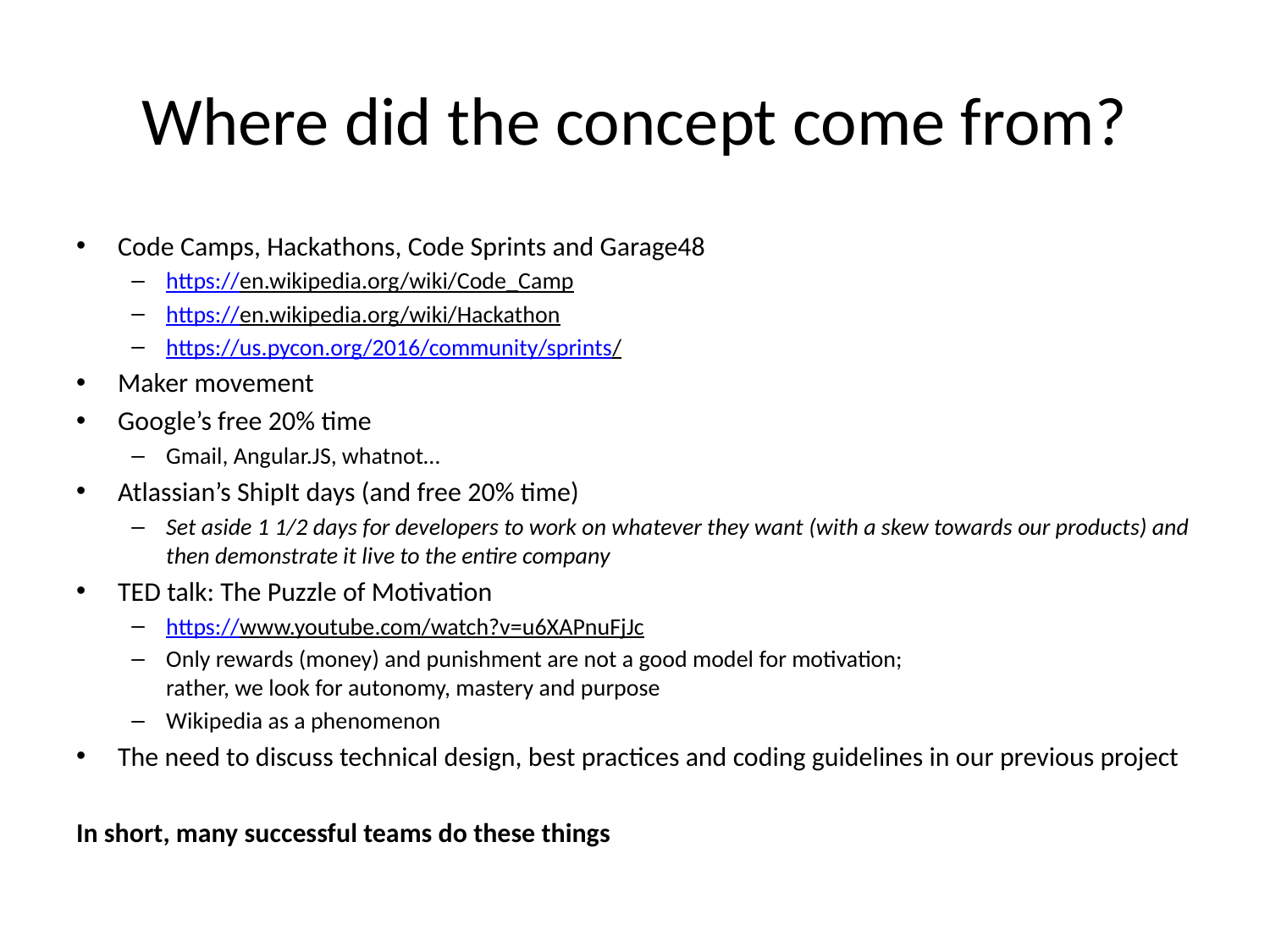

# Where did the concept come from?
Code Camps, Hackathons, Code Sprints and Garage48
https://en.wikipedia.org/wiki/Code_Camp
https://en.wikipedia.org/wiki/Hackathon
https://us.pycon.org/2016/community/sprints/
Maker movement
Google’s free 20% time
Gmail, Angular.JS, whatnot…
Atlassian’s ShipIt days (and free 20% time)
Set aside 1 1/2 days for developers to work on whatever they want (with a skew towards our products) and then demonstrate it live to the entire company
TED talk: The Puzzle of Motivation
https://www.youtube.com/watch?v=u6XAPnuFjJc
Only rewards (money) and punishment are not a good model for motivation;
rather, we look for autonomy, mastery and purpose
Wikipedia as a phenomenon
The need to discuss technical design, best practices and coding guidelines in our previous project

In short, many successful teams do these things